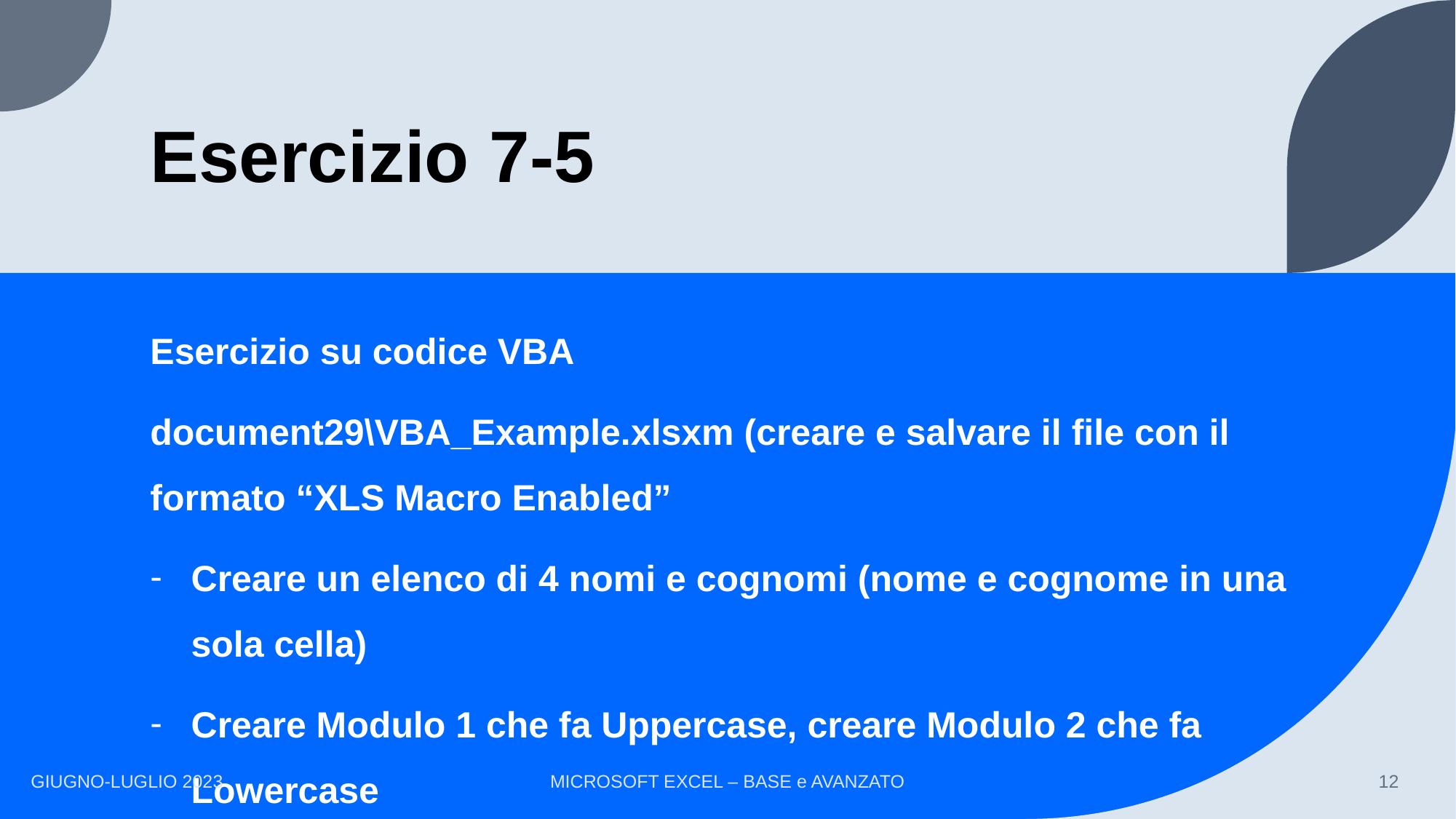

# Esercizio 7-5
Esercizio su codice VBA
document29\VBA_Example.xlsxm (creare e salvare il file con il formato “XLS Macro Enabled”
Creare un elenco di 4 nomi e cognomi (nome e cognome in una sola cella)
Creare Modulo 1 che fa Uppercase, creare Modulo 2 che fa Lowercase
GIUGNO-LUGLIO 2023
MICROSOFT EXCEL – BASE e AVANZATO
12